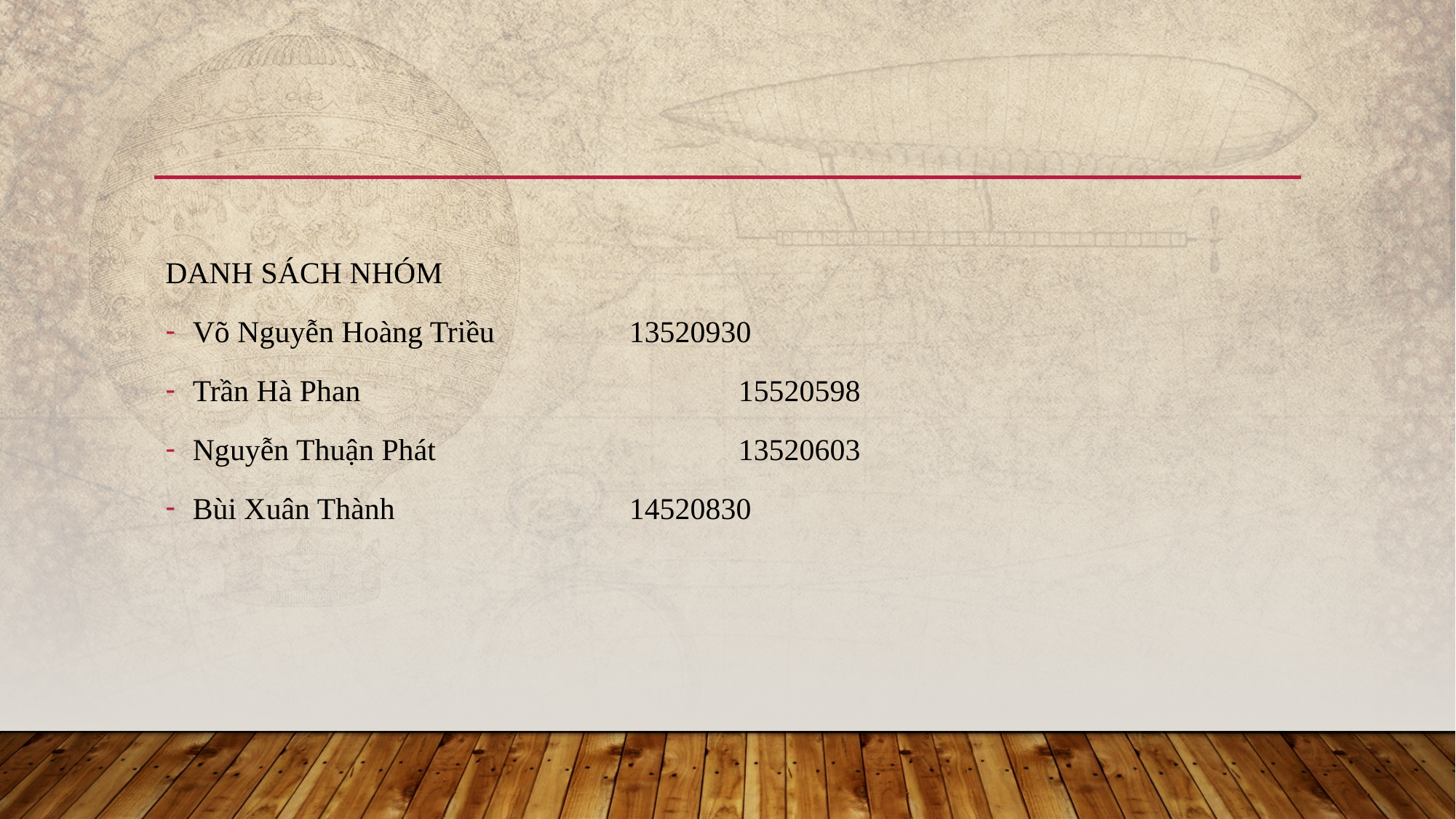

#
DANH SÁCH NHÓM
Võ Nguyễn Hoàng Triều		13520930
Trần Hà Phan				15520598
Nguyễn Thuận Phát			13520603
Bùi Xuân Thành			14520830